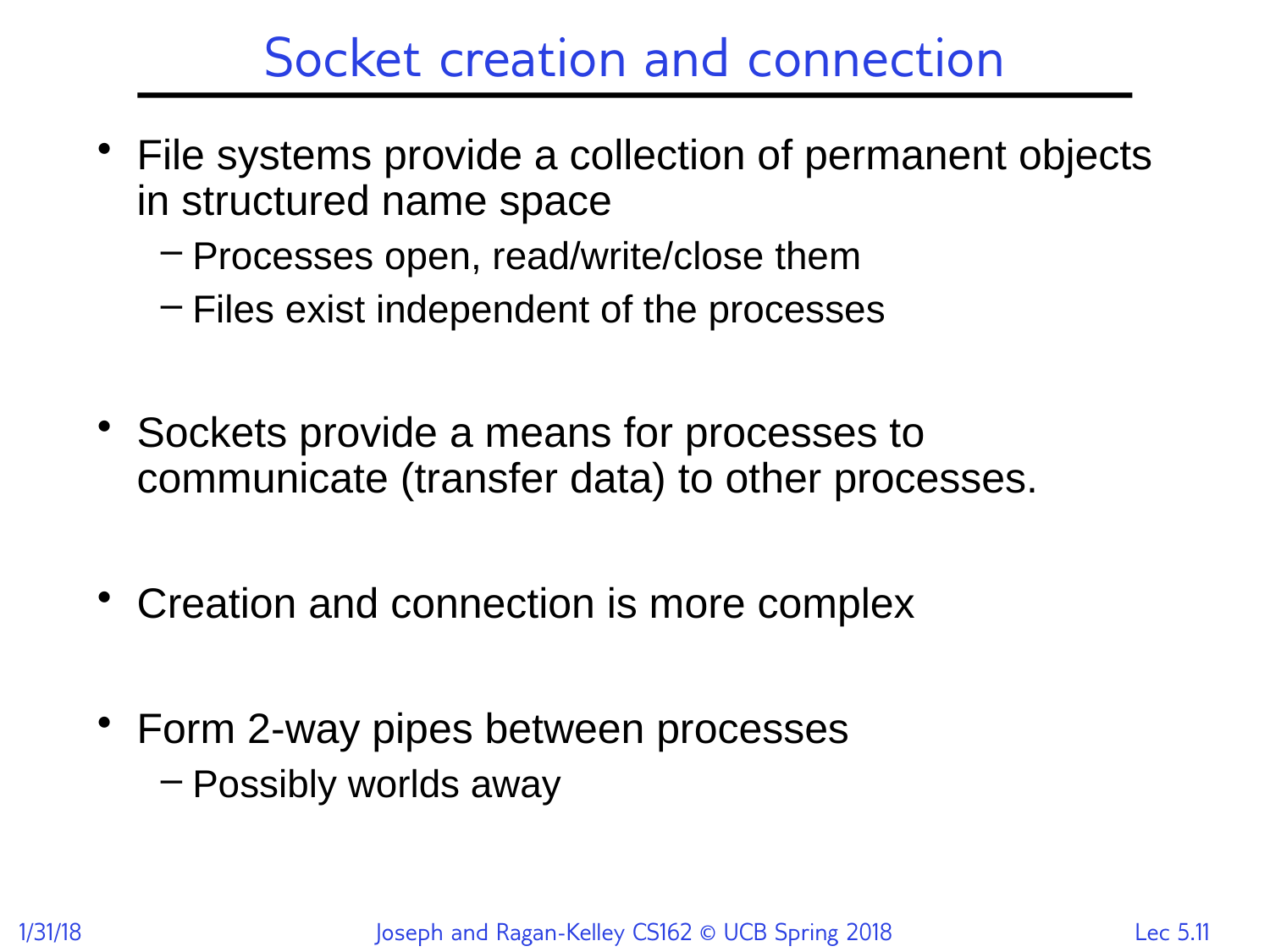

# Socket creation and connection
File systems provide a collection of permanent objects in structured name space
Processes open, read/write/close them
Files exist independent of the processes

Sockets provide a means for processes to communicate (transfer data) to other processes.

Creation and connection is more complex

Form 2-way pipes between processes
Possibly worlds away